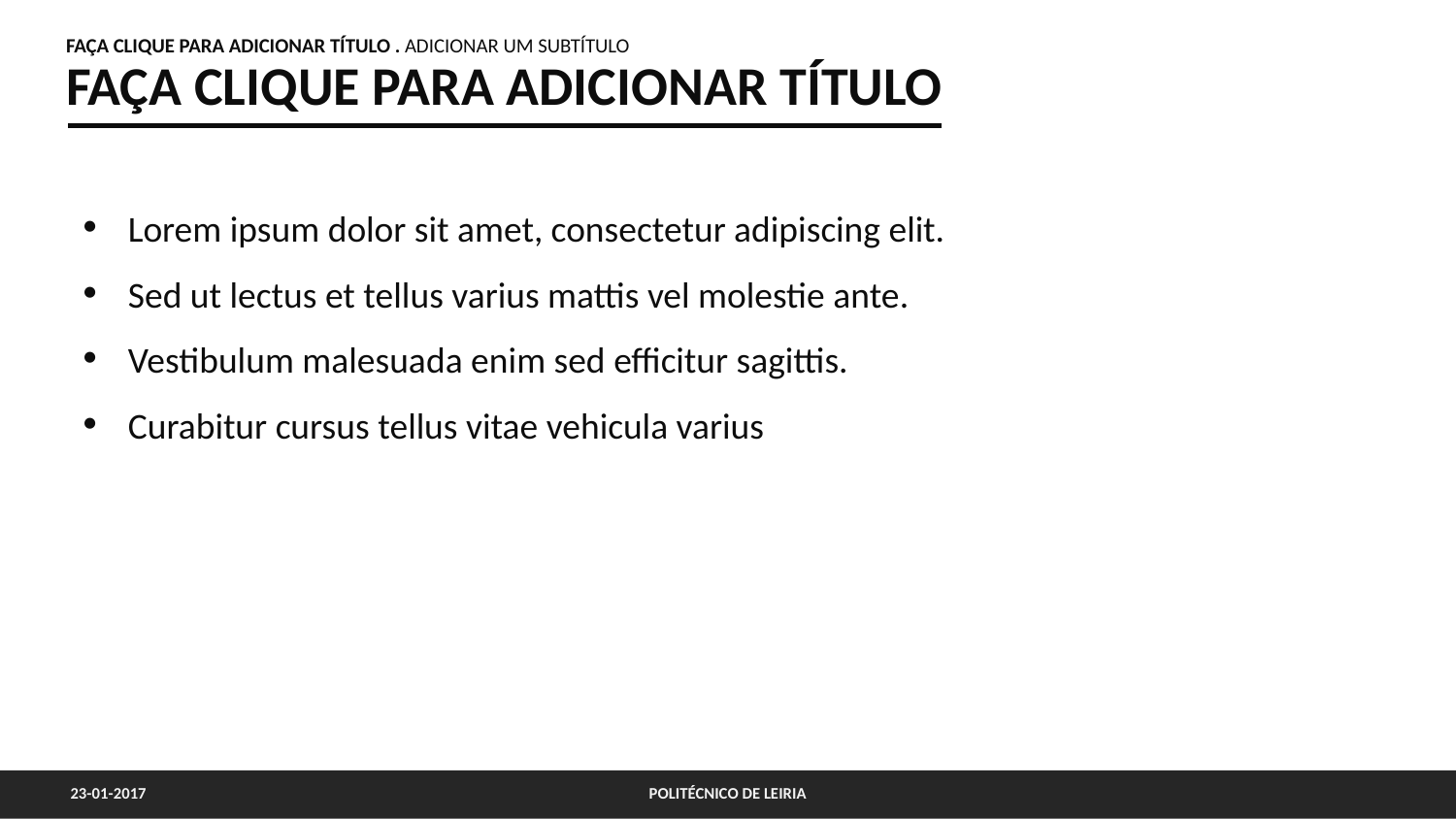

FAÇA CLIQUE PARA ADICIONAR TÍTULO . ADICIONAR UM SUBTÍTULO

FAÇA CLIQUE PARA ADICIONAR TÍTULO
Lorem ipsum dolor sit amet, consectetur adipiscing elit.
Sed ut lectus et tellus varius mattis vel molestie ante.
Vestibulum malesuada enim sed efficitur sagittis.
Curabitur cursus tellus vitae vehicula varius

23-01-2017
POLITÉCNICO DE LEIRIA